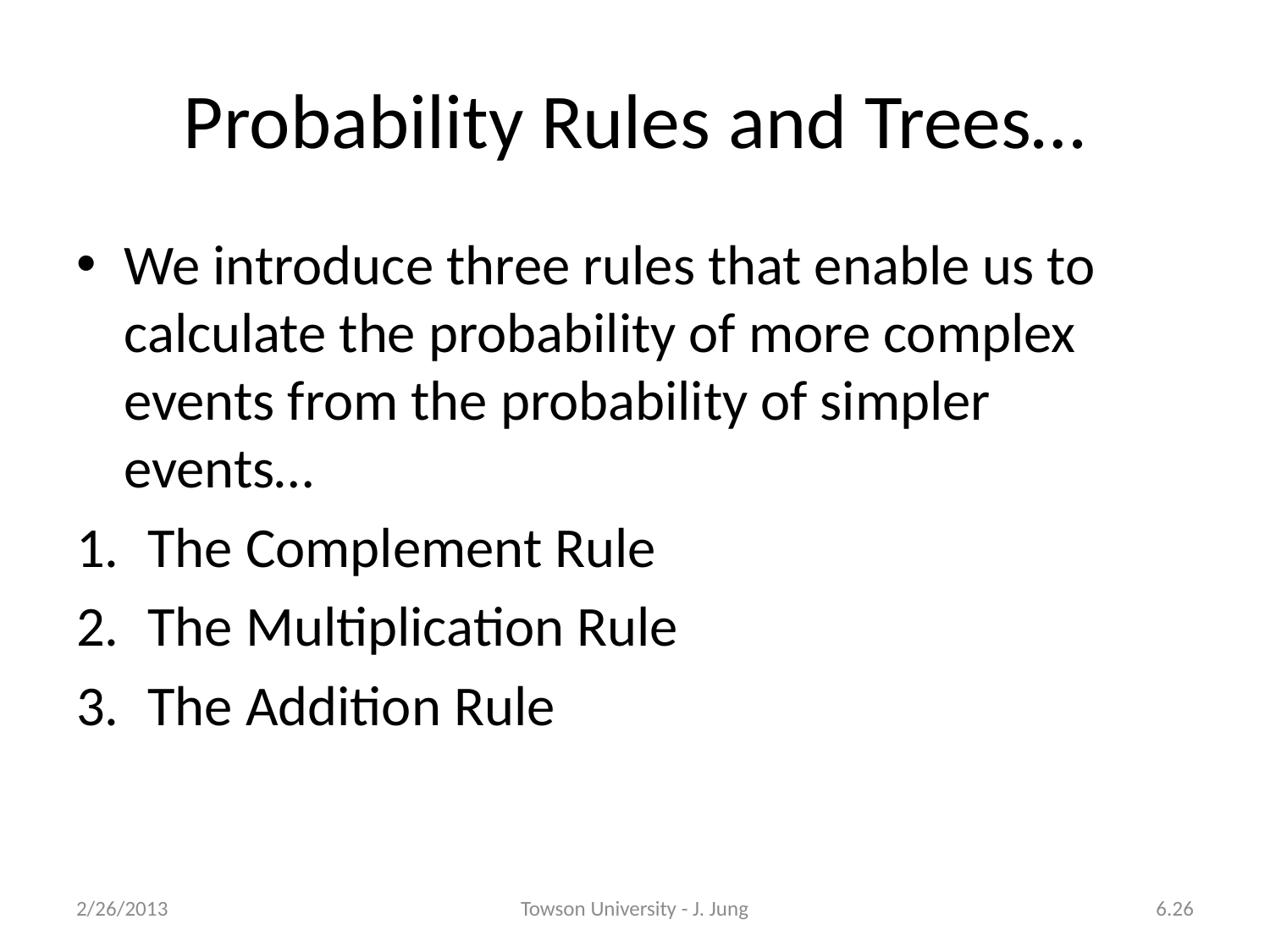

# Probability Rules and Trees…
We introduce three rules that enable us to calculate the probability of more complex events from the probability of simpler events…
The Complement Rule
The Multiplication Rule
The Addition Rule

2/26/2013
Towson University - J. Jung
6.26